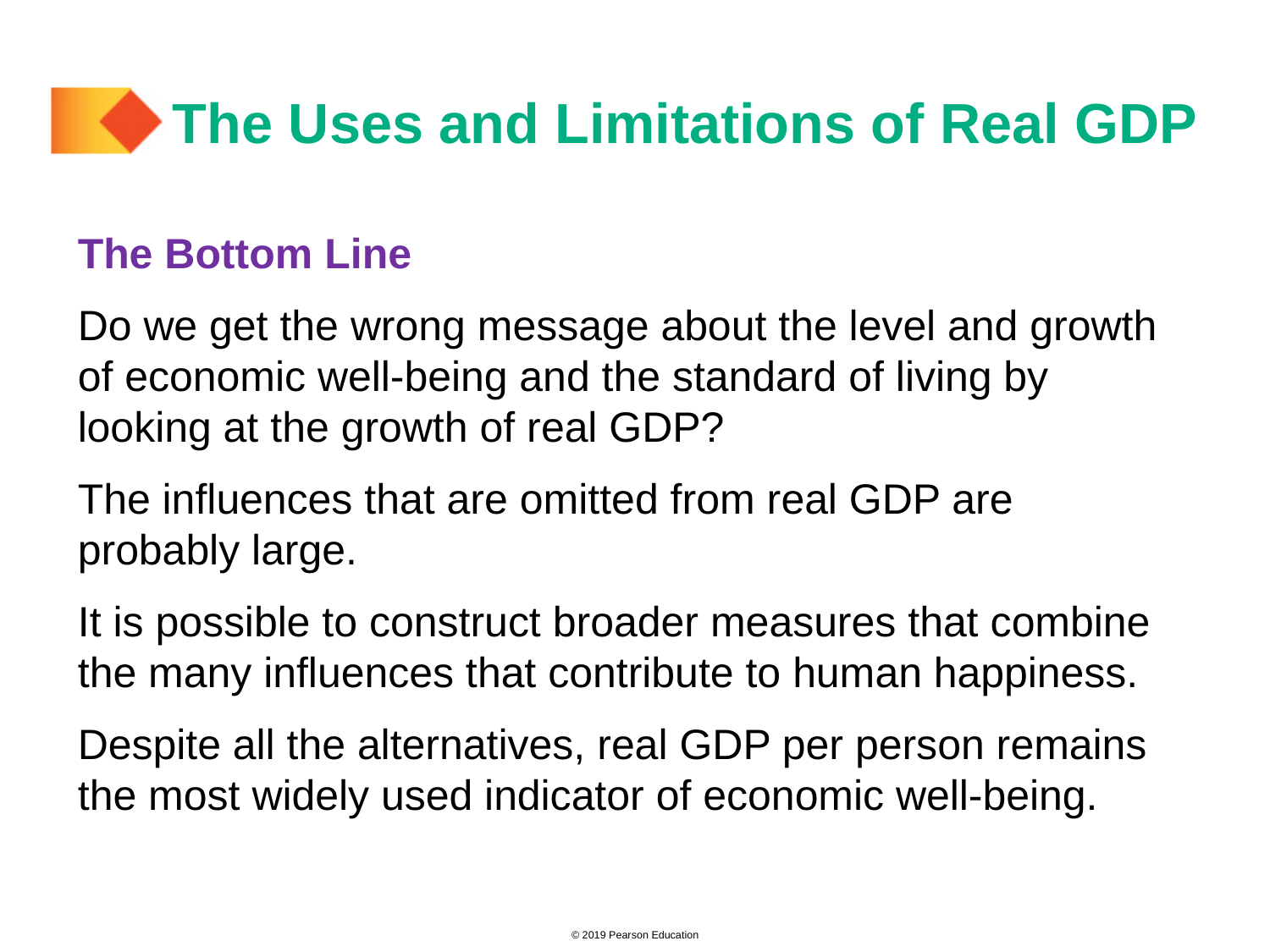

# The Uses and Limitations of Real GDP
The Bottom Line
Do we get the wrong message about the level and growth of economic well-being and the standard of living by looking at the growth of real GDP?
The influences that are omitted from real GDP are probably large.
It is possible to construct broader measures that combine the many influences that contribute to human happiness.
Despite all the alternatives, real GDP per person remains the most widely used indicator of economic well-being.